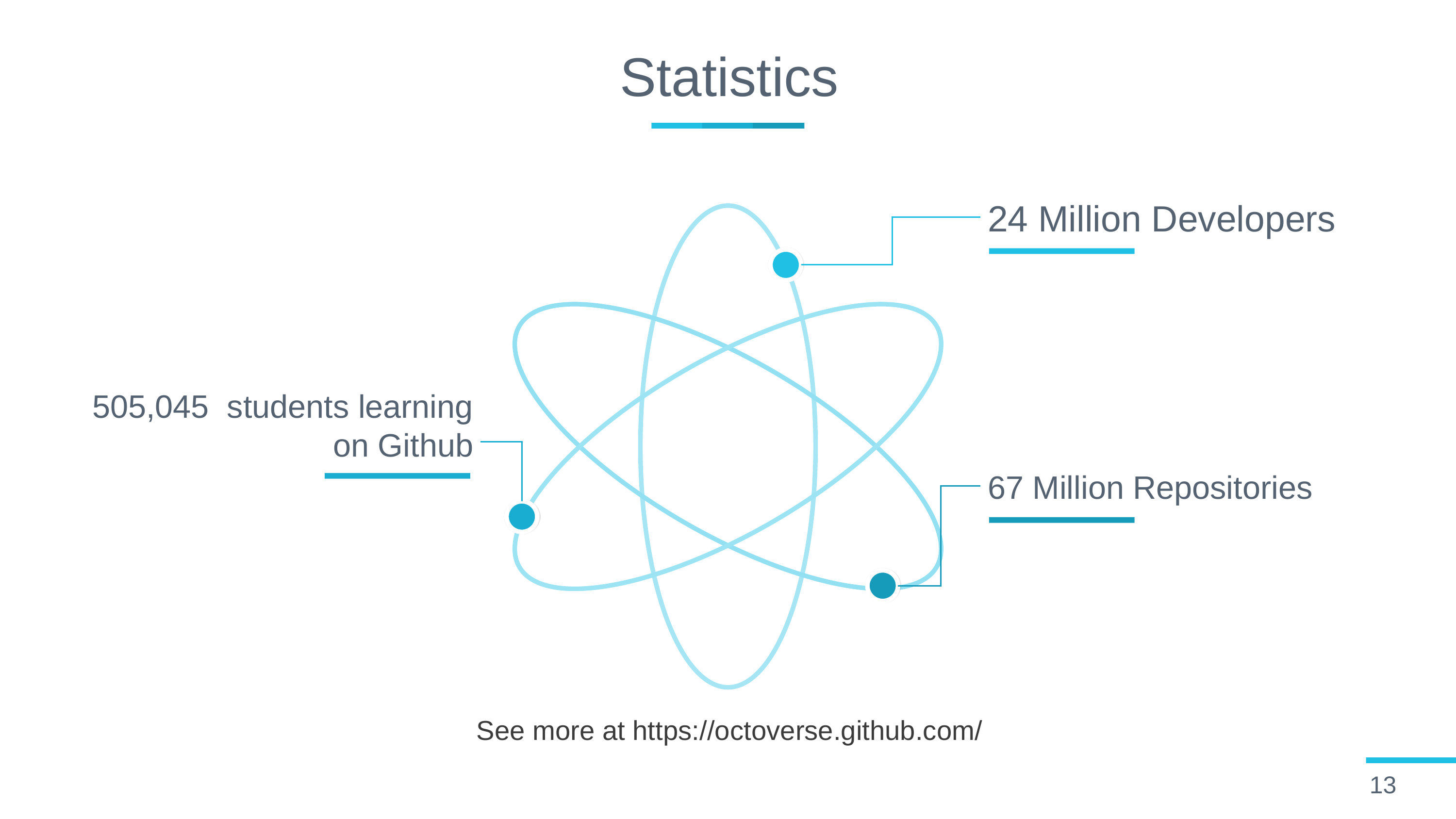

# Statistics
24 Million Developers
505,045  students learning on Github
67 Million Repositories
See more at https://octoverse.github.com/
13